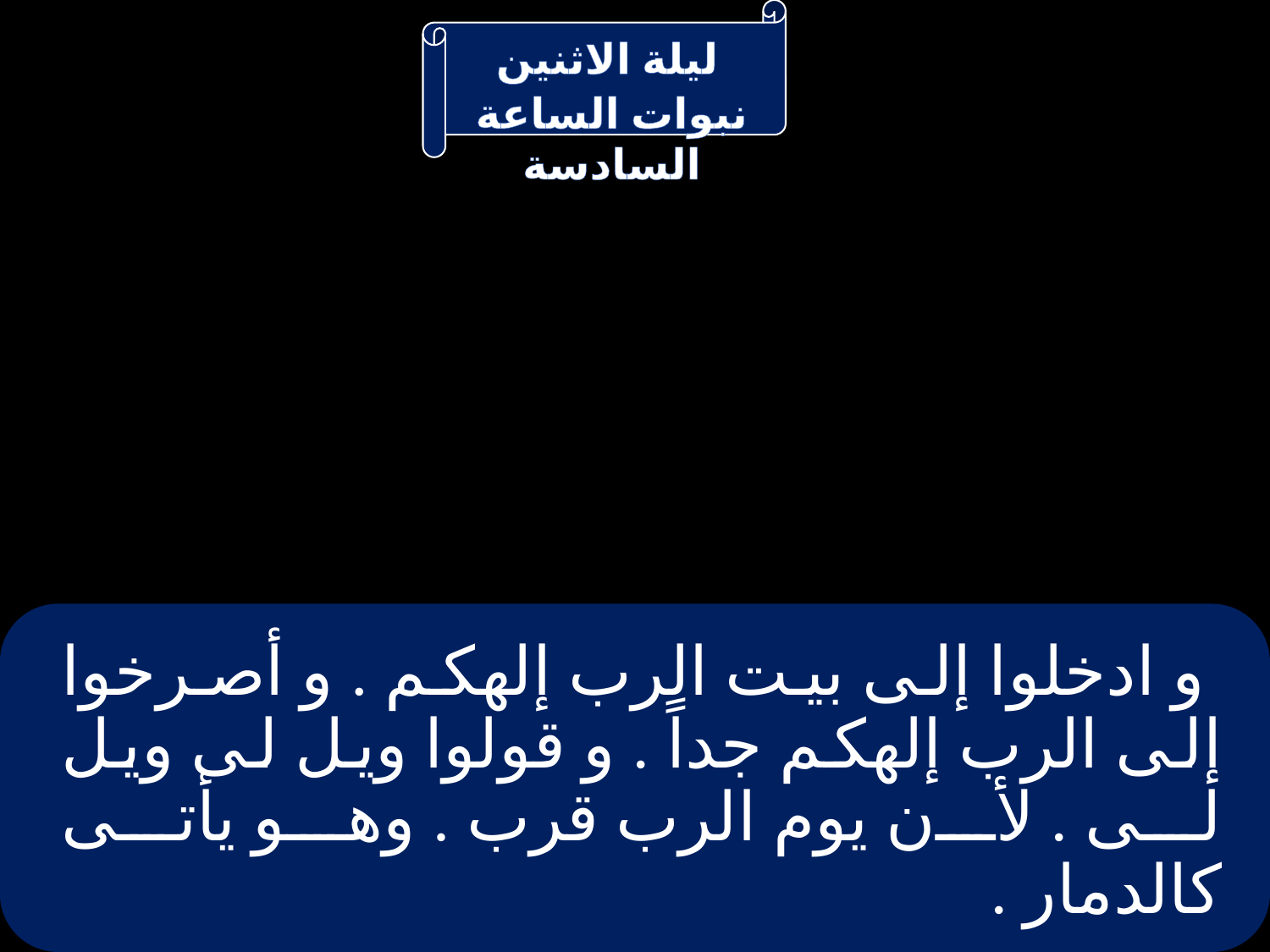

# و ادخلوا إلى بيت الرب إلهكم . و أصرخوا إلى الرب إلهكم جداً . و قولوا ويل لى ويل لى . لأن يوم الرب قرب . وهو يأتى كالدمار .